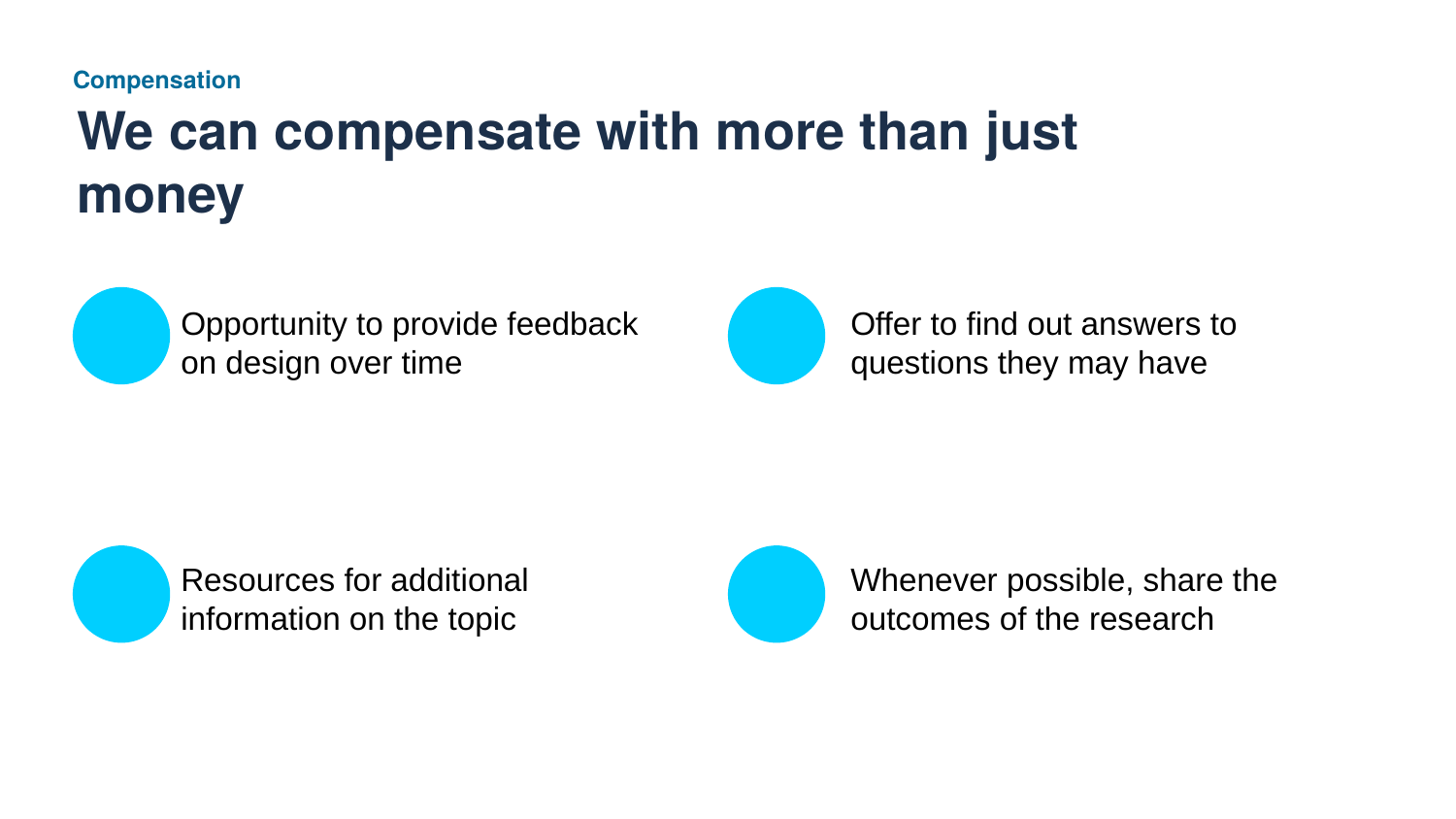

Compensation
# We can compensate with more than just money
Offer to find out answers to questions they may have
Opportunity to provide feedback on design over time
Whenever possible, share the outcomes of the research
Resources for additional information on the topic